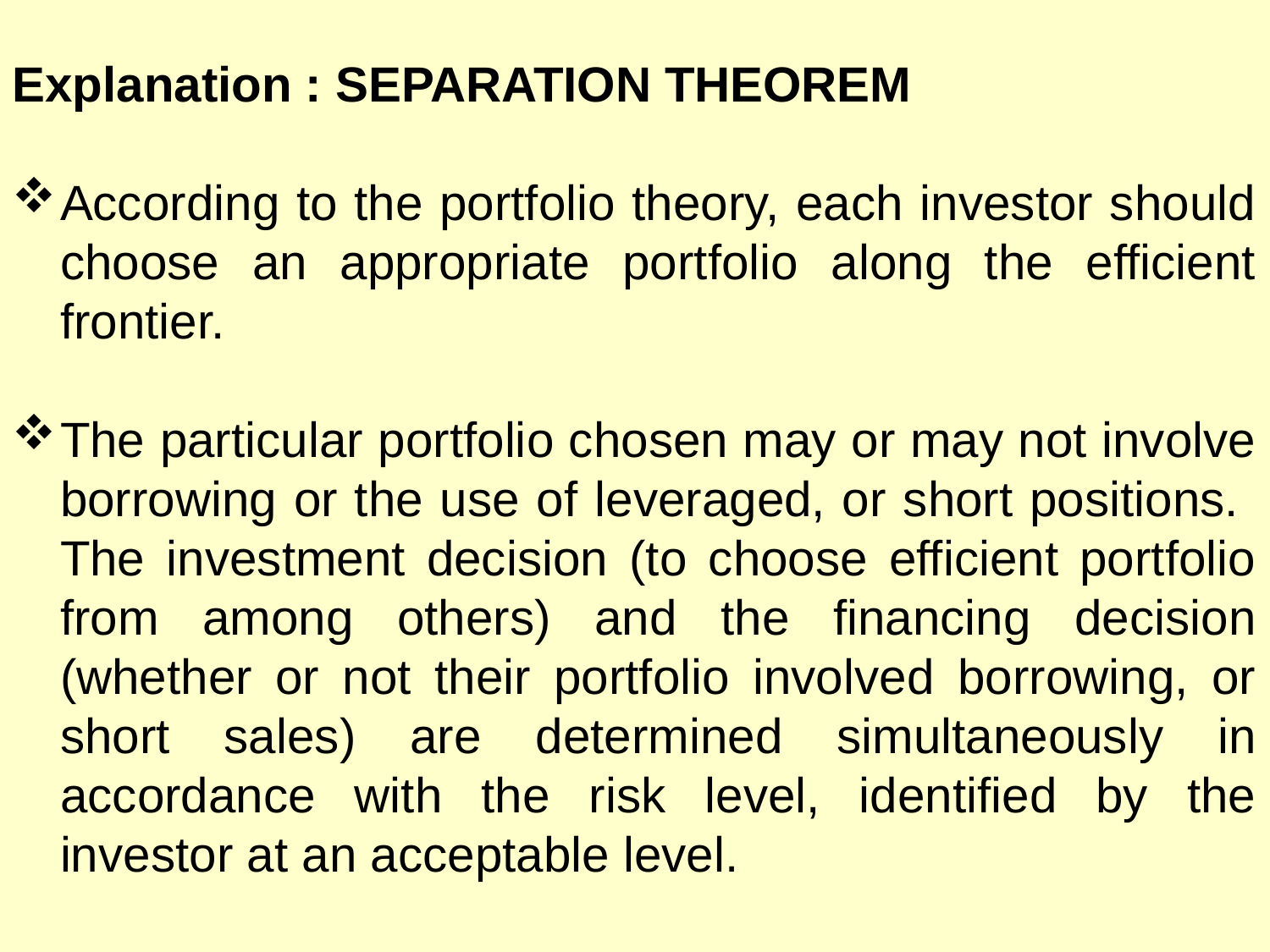

Explanation : SEPARATION THEOREM

According to the portfolio theory, each investor should choose an appropriate portfolio along the efficient frontier.

The particular portfolio chosen may or may not involve borrowing or the use of leveraged, or short positions.  The investment decision (to choose efficient portfolio from among others) and the financing decision (whether or not their portfolio involved borrowing, or short sales) are determined simultaneously in accordance with the risk level, identified by the investor at an acceptable level.